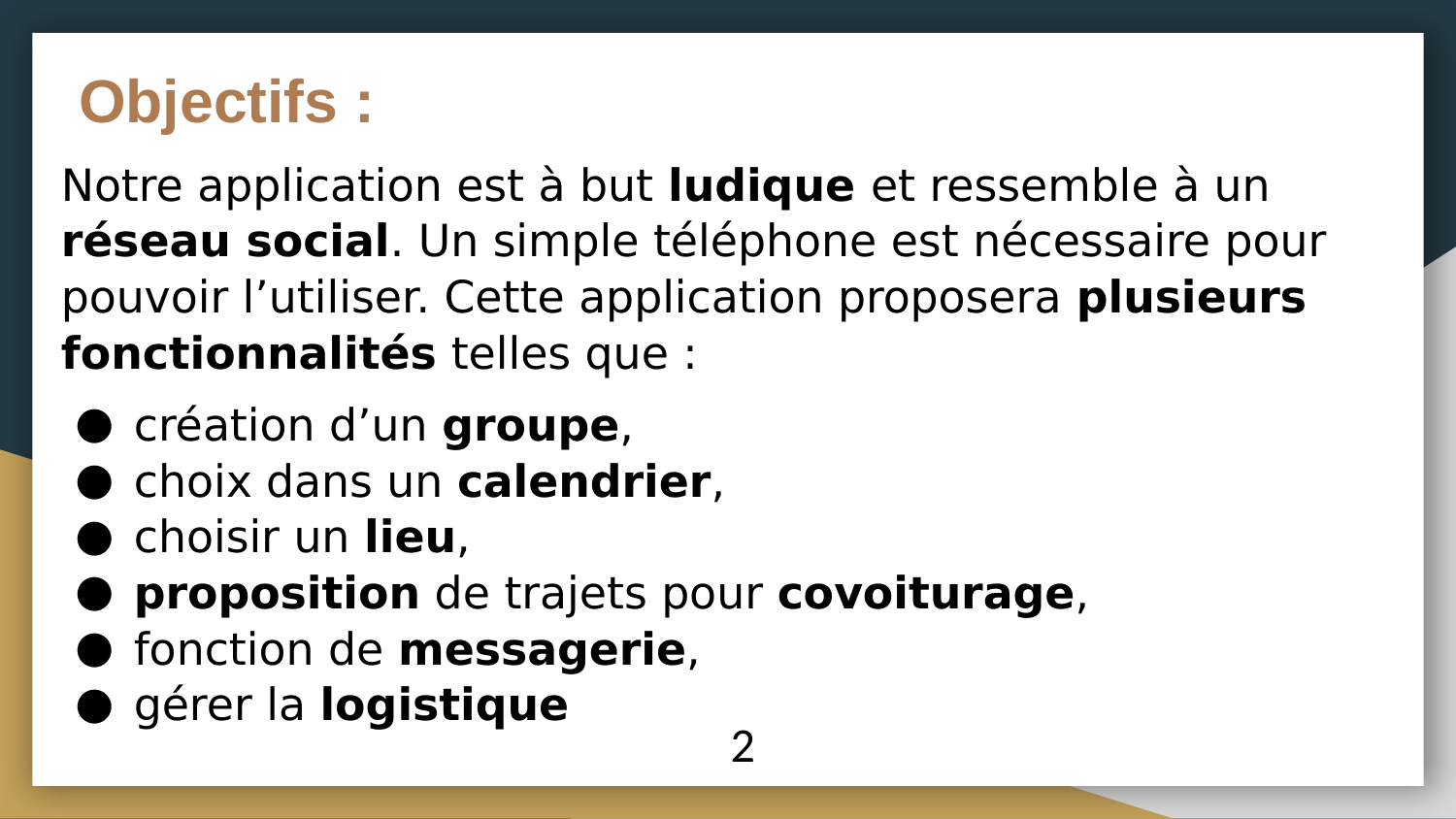

# Objectifs :
Notre application est à but ludique et ressemble à un réseau social. Un simple téléphone est nécessaire pour pouvoir l’utiliser. Cette application proposera plusieurs fonctionnalités telles que :
création d’un groupe,
choix dans un calendrier,
choisir un lieu,
proposition de trajets pour covoiturage,
fonction de messagerie,
gérer la logistique
2